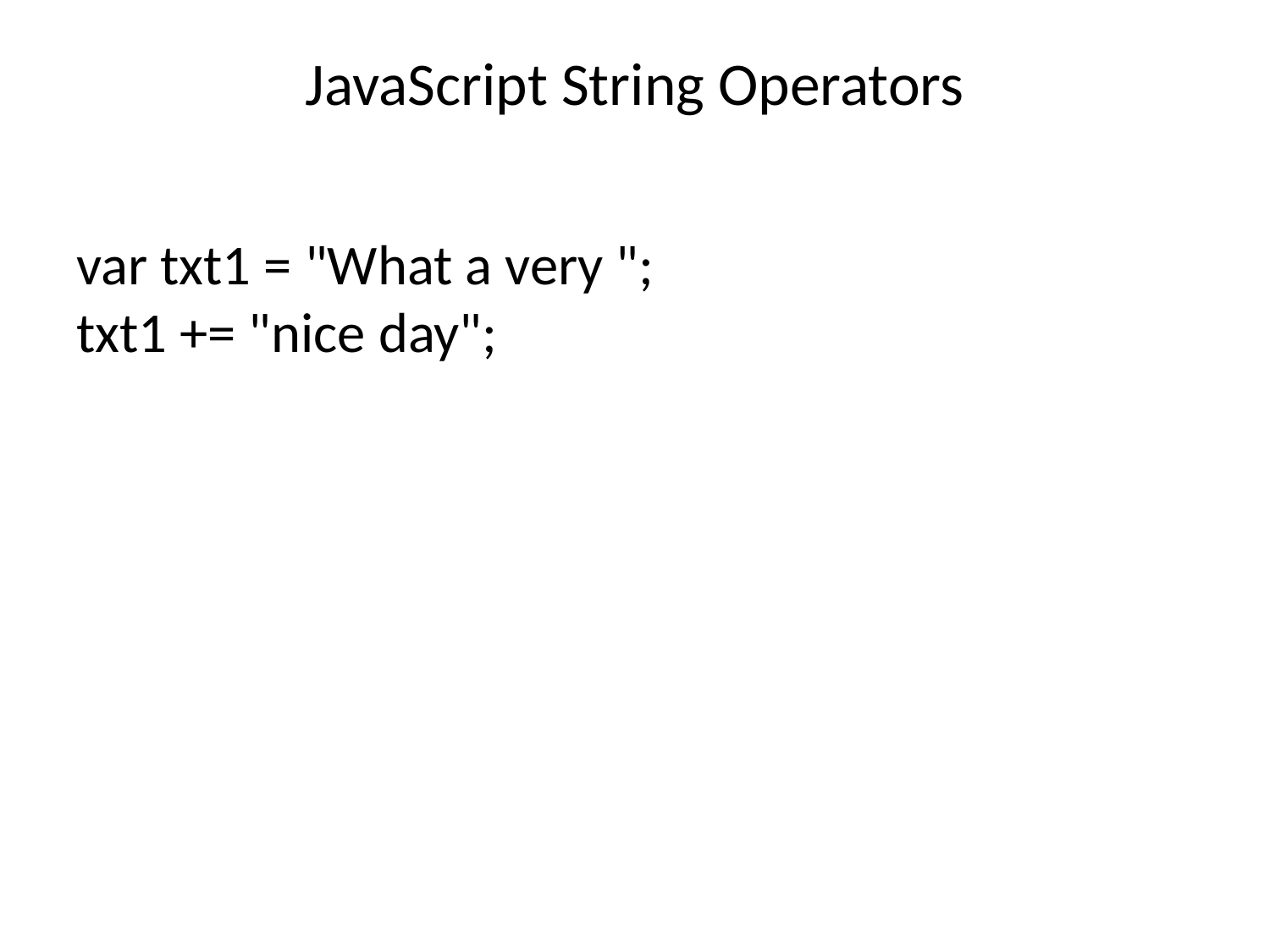

# JavaScript String Operators
var txt1 = "What a very ";
txt1 += "nice day";